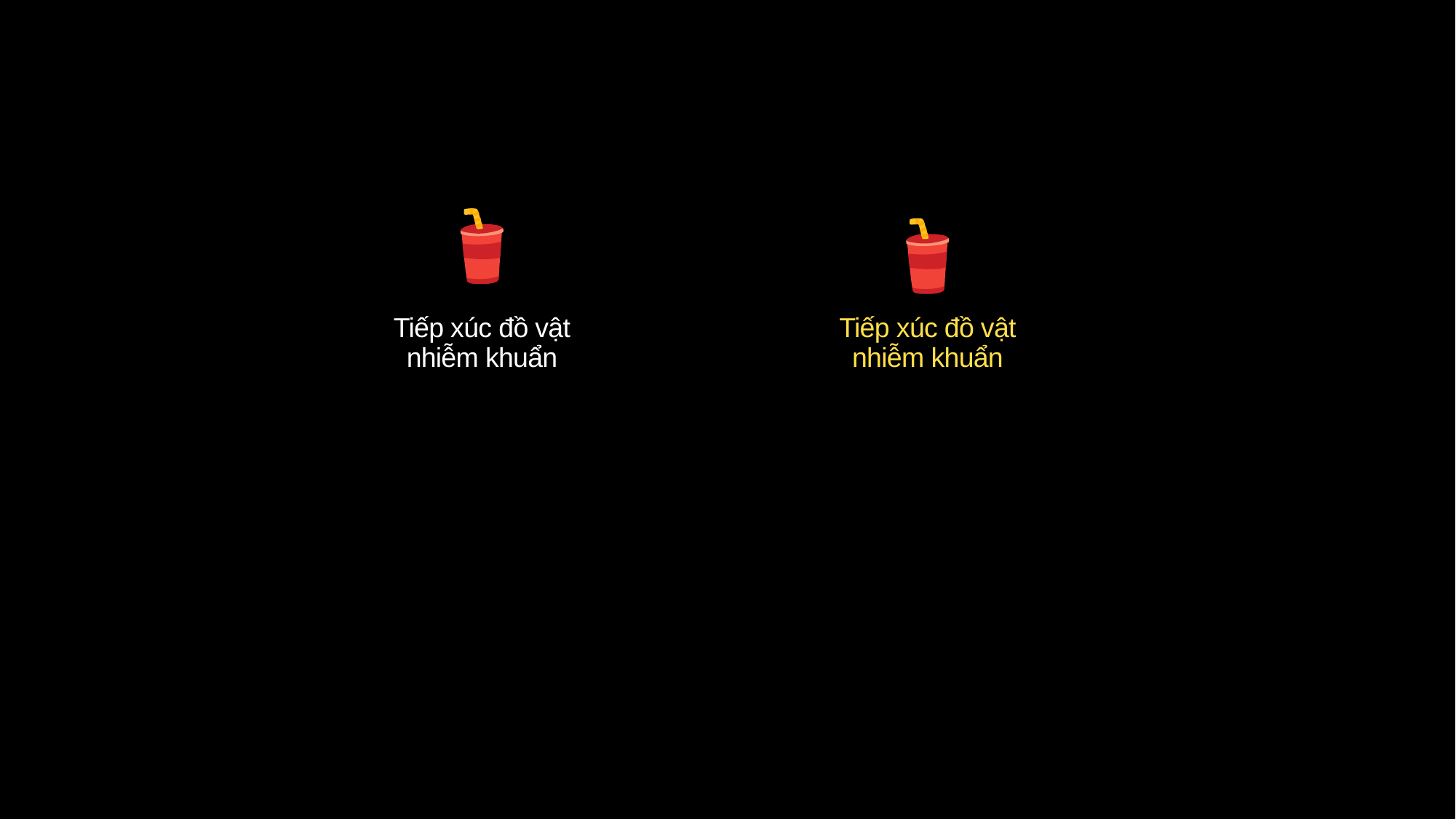

Tiếp xúc đồ vật
nhiễm khuẩn
Tiếp xúc đồ vật
nhiễm khuẩn